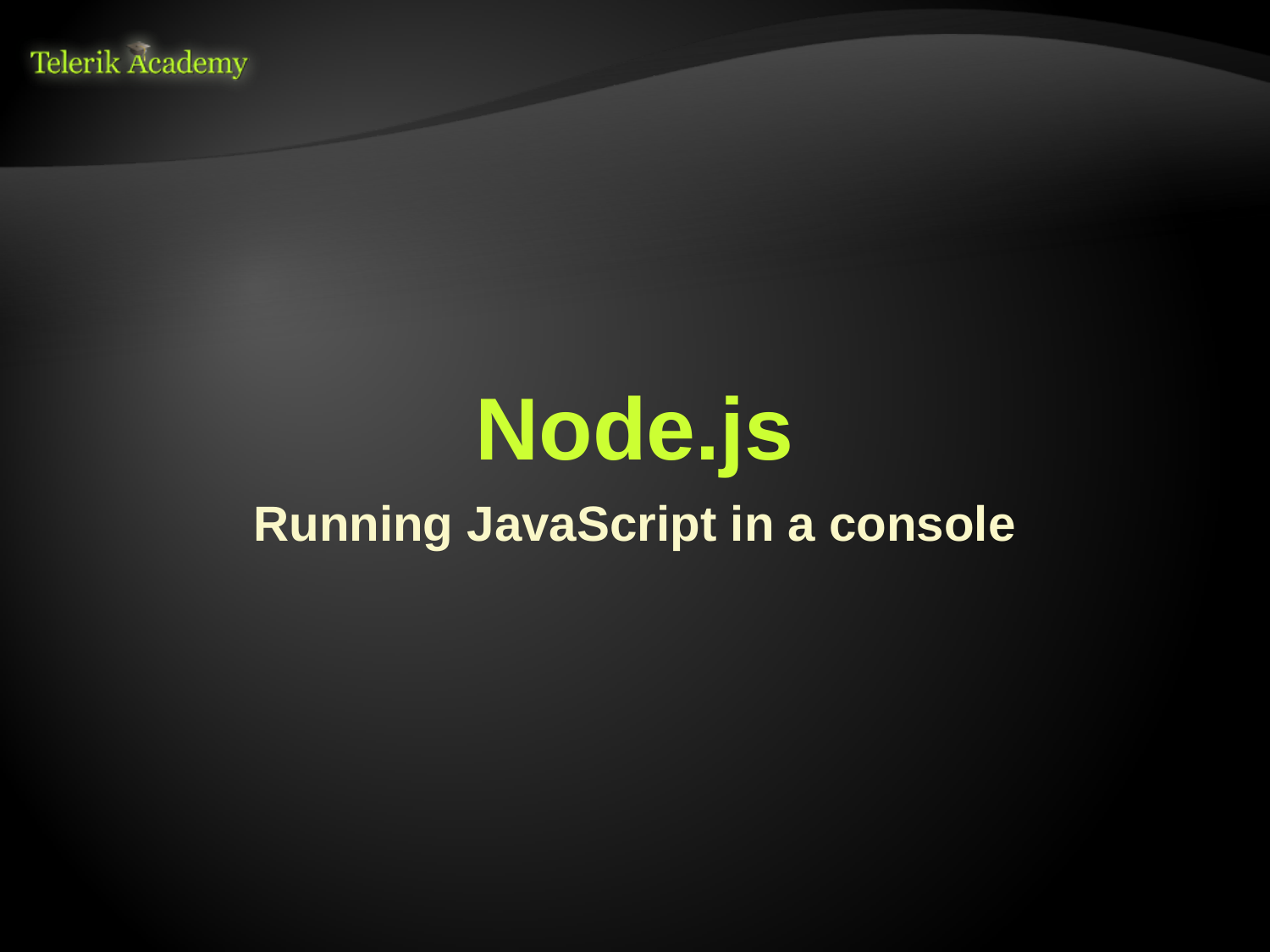

# Node.js
Running JavaScript in a console